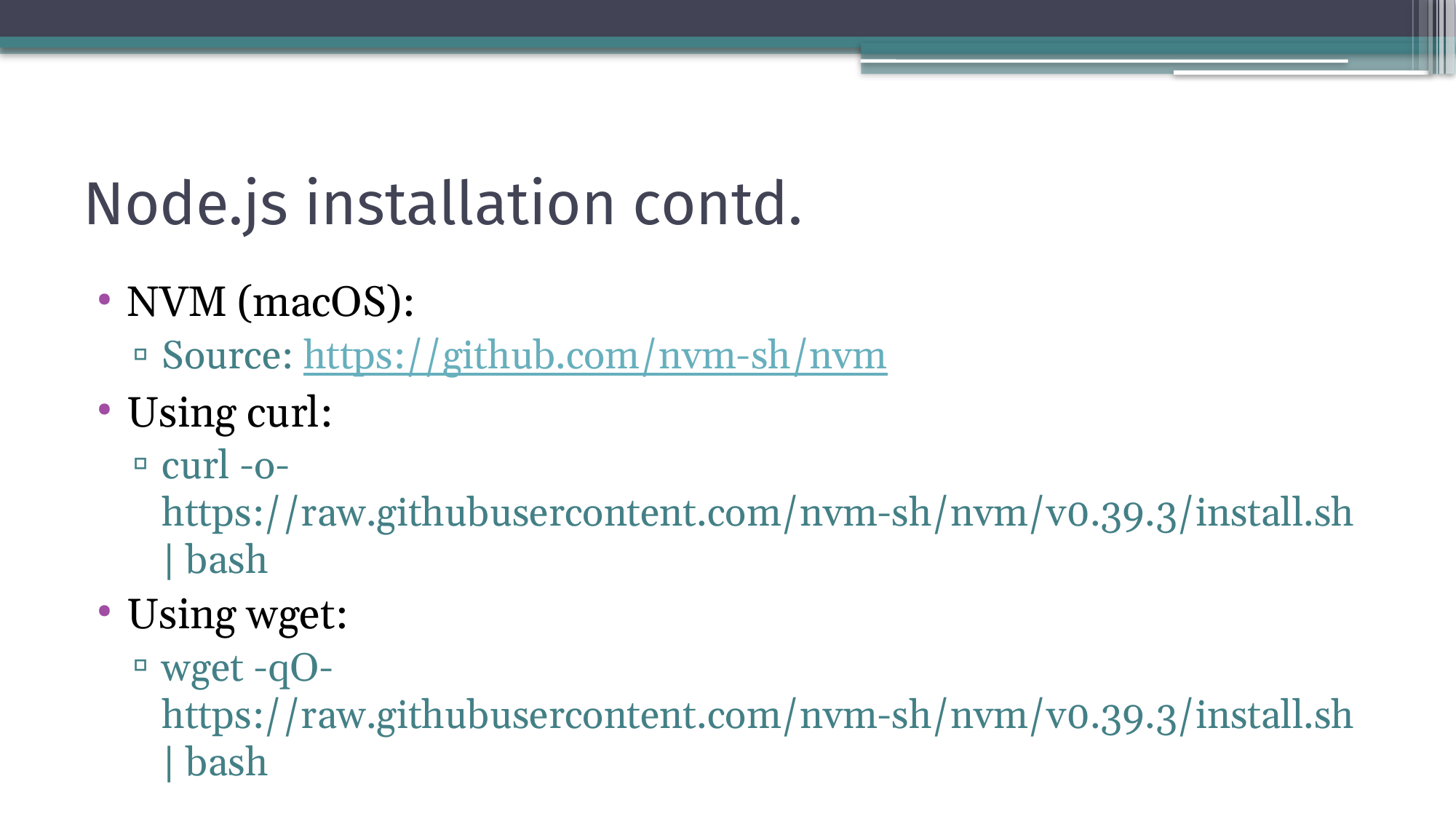

# Node.js installation contd.
NVM (macOS):
Source: https://github.com/nvm-sh/nvm
Using curl:
curl -o- https://raw.githubusercontent.com/nvm-sh/nvm/v0.39.3/install.sh | bash
Using wget:
wget -qO- https://raw.githubusercontent.com/nvm-sh/nvm/v0.39.3/install.sh | bash